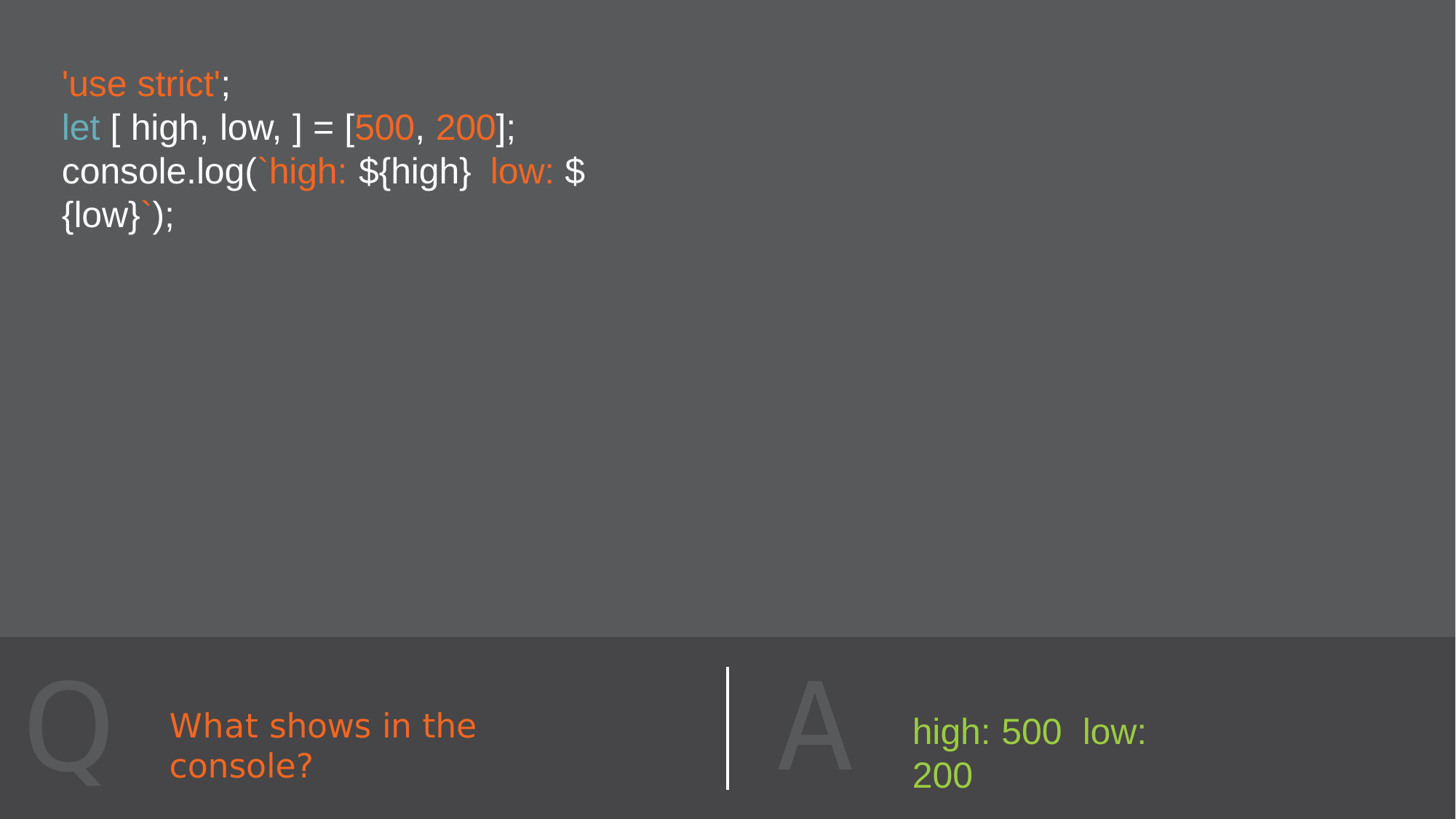

# 'use strict';
let [ high, low, ] = [500, 200];  console.log(`high: ${high}	low: ${low}`);
A
Q

What shows in the console?
high: 500	low: 200
102